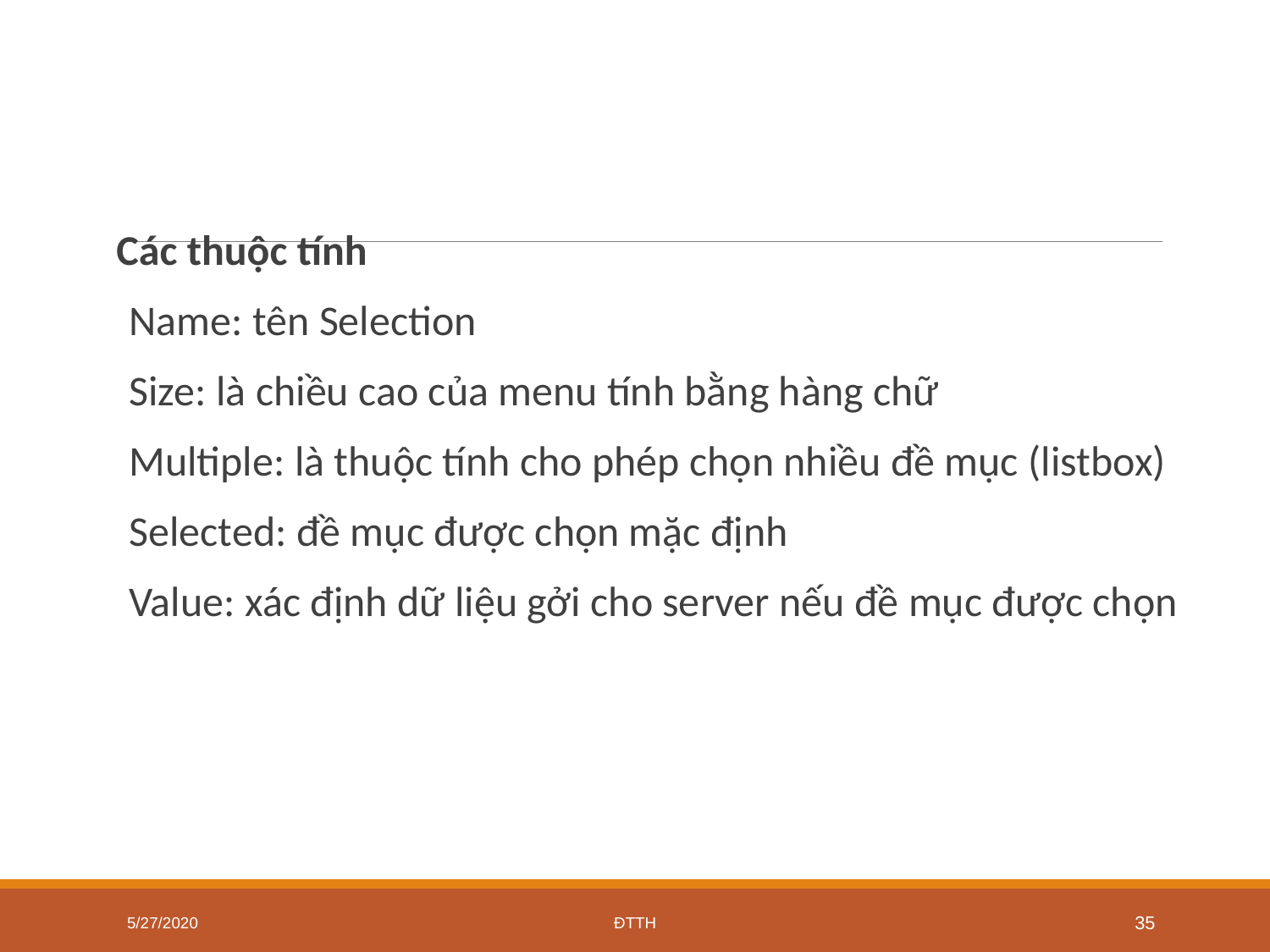

#
Các thuộc tính
Name: tên Selection
Size: là chiều cao của menu tính bằng hàng chữ
Multiple: là thuộc tính cho phép chọn nhiều đề mục (listbox)
Selected: đề mục được chọn mặc định
Value: xác định dữ liệu gởi cho server nếu đề mục được chọn
5/27/2020
ĐTTH
35